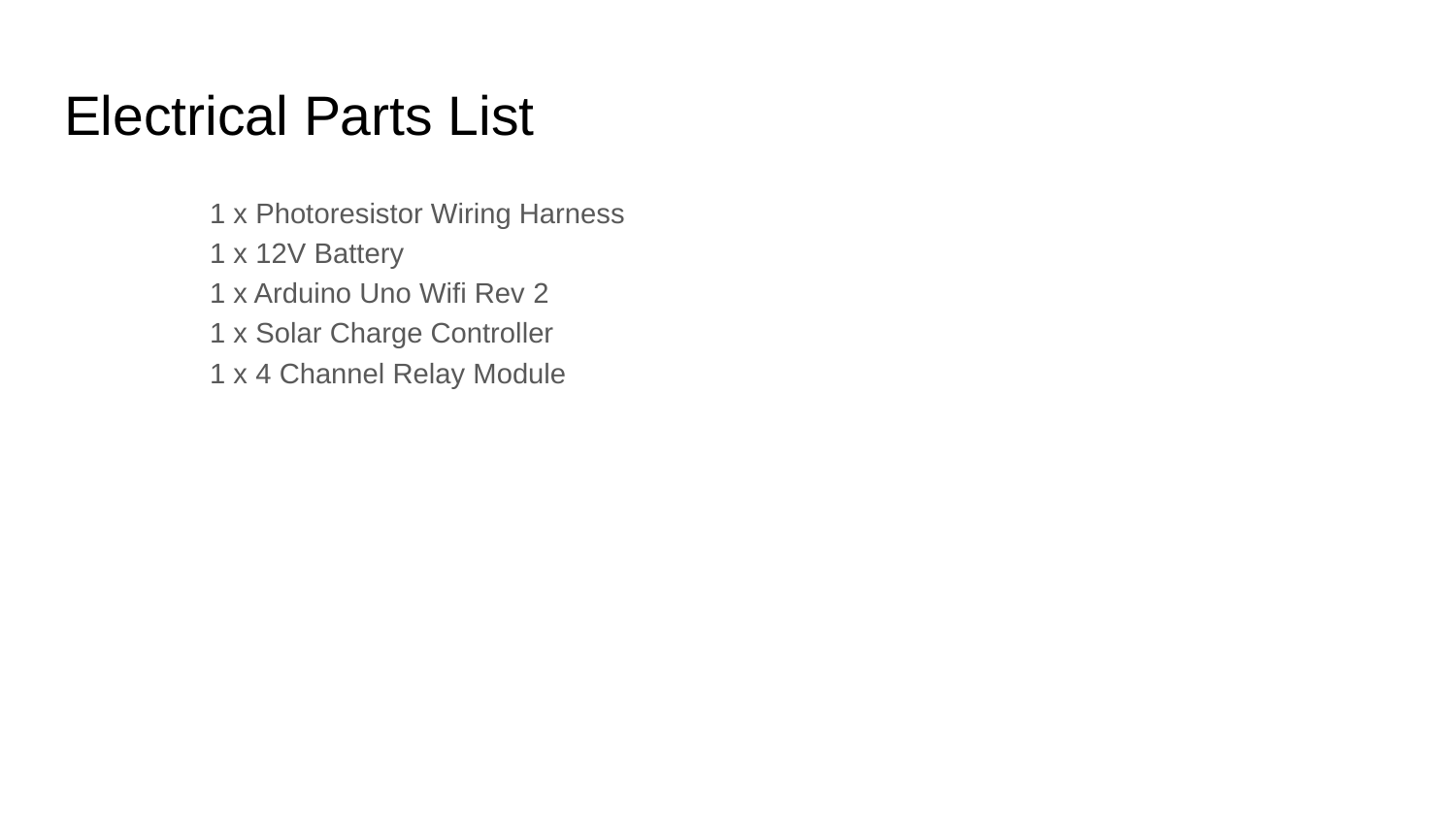

# Electrical Parts List
	1 x Photoresistor Wiring Harness
	1 x 12V Battery
	1 x Arduino Uno Wifi Rev 2
	1 x Solar Charge Controller
	1 x 4 Channel Relay Module